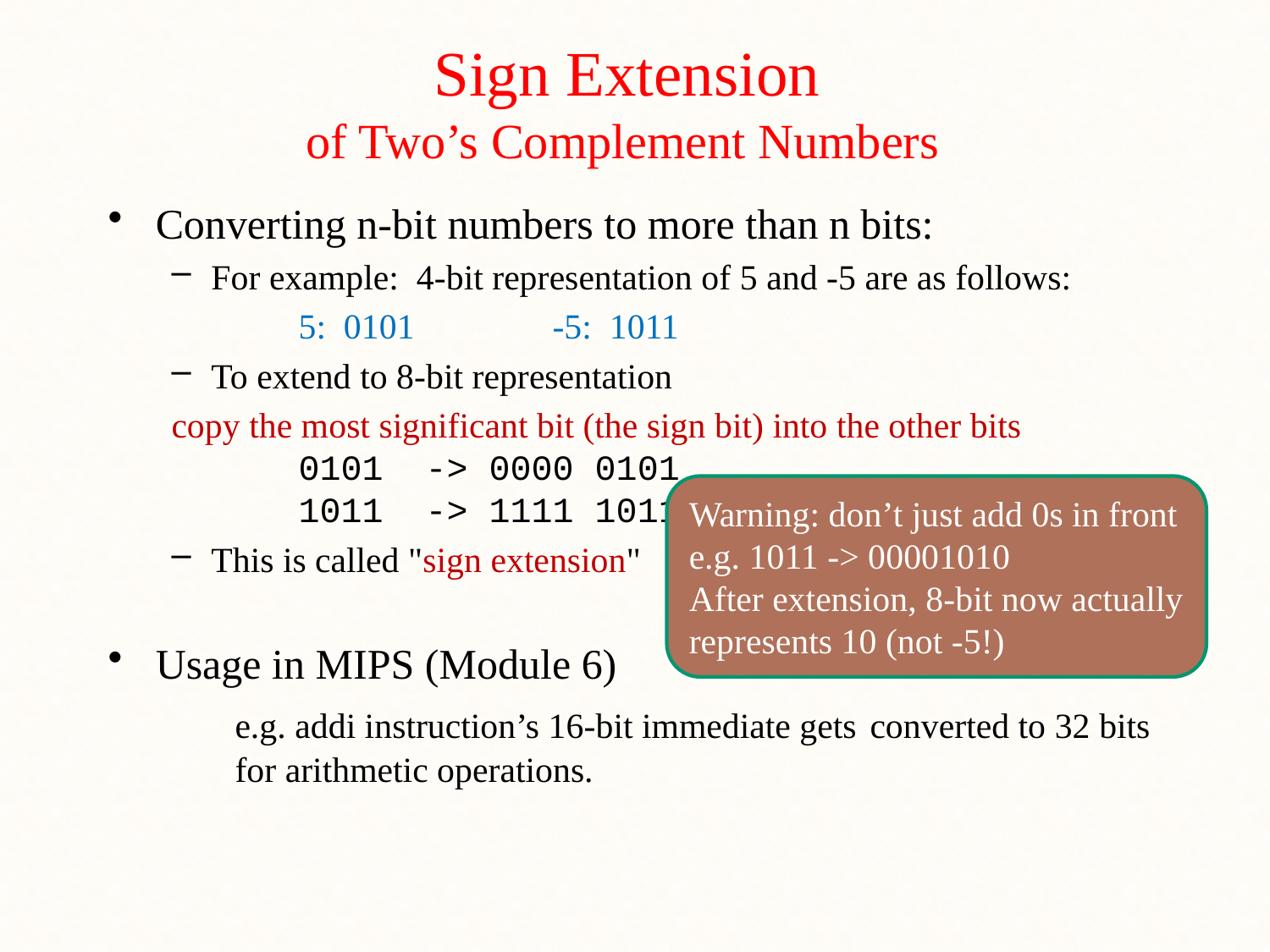

# Sign Extension of Two’s Complement Numbers
Converting n-bit numbers to more than n bits:
For example:  4-bit representation of 5 and -5 are as follows:
	5:  0101		-5:  1011
To extend to 8-bit representation
copy the most significant bit (the sign bit) into the other bits
	0101  -> 0000 0101
	1011  -> 1111 1011
This is called "sign extension"

Usage in MIPS (Module 6)
	e.g. addi instruction’s 16-bit immediate gets 	converted to 32 bits 	for arithmetic operations.

Warning: don’t just add 0s in front
e.g. 1011 -> 00001010
After extension, 8-bit now actually represents 10 (not -5!)